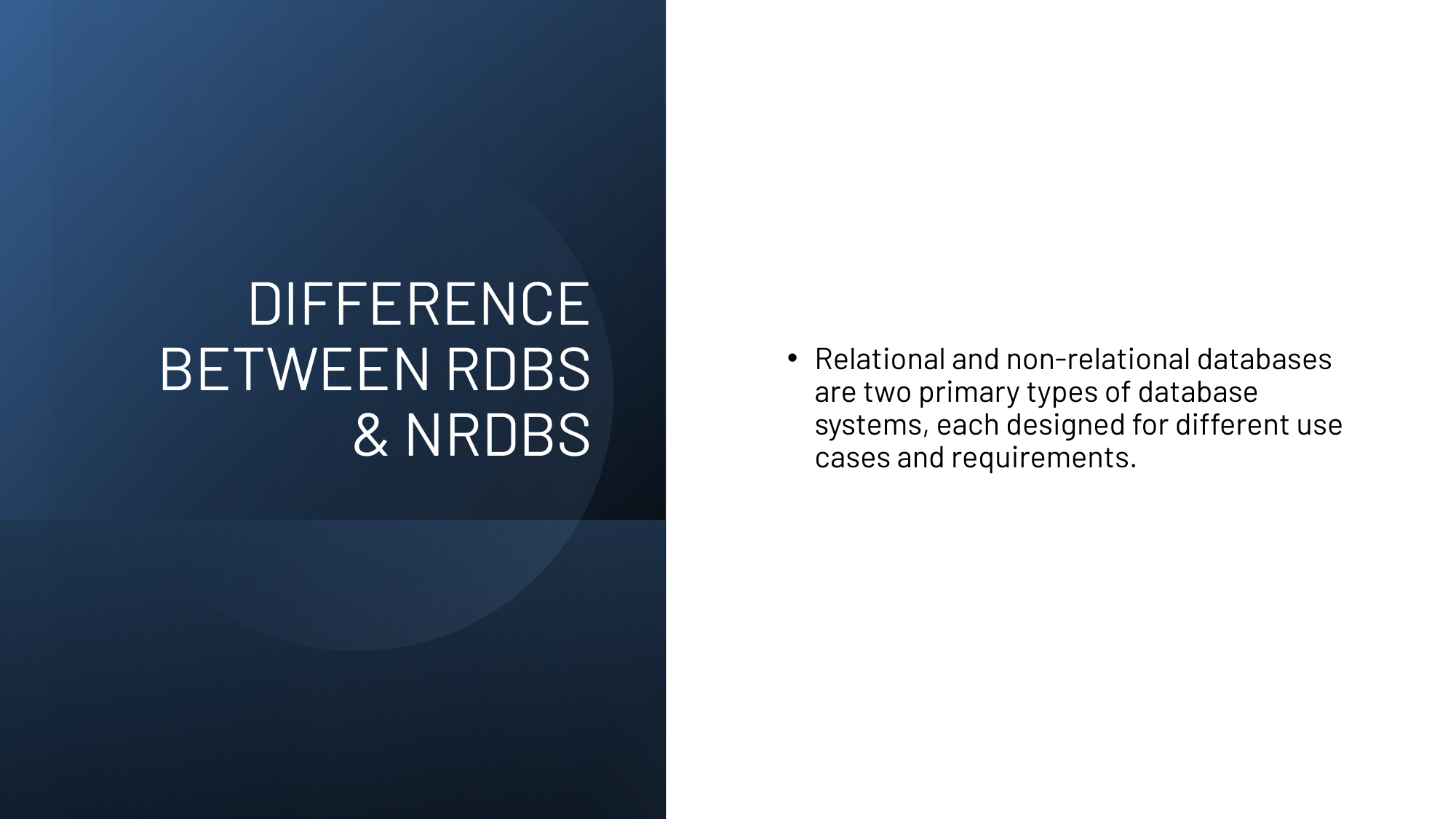

# DIFFERENCE BETWEEN RDBS & NRDBS

Relational and non-relational databases are two primary types of database systems, each designed for different use cases and requirements.